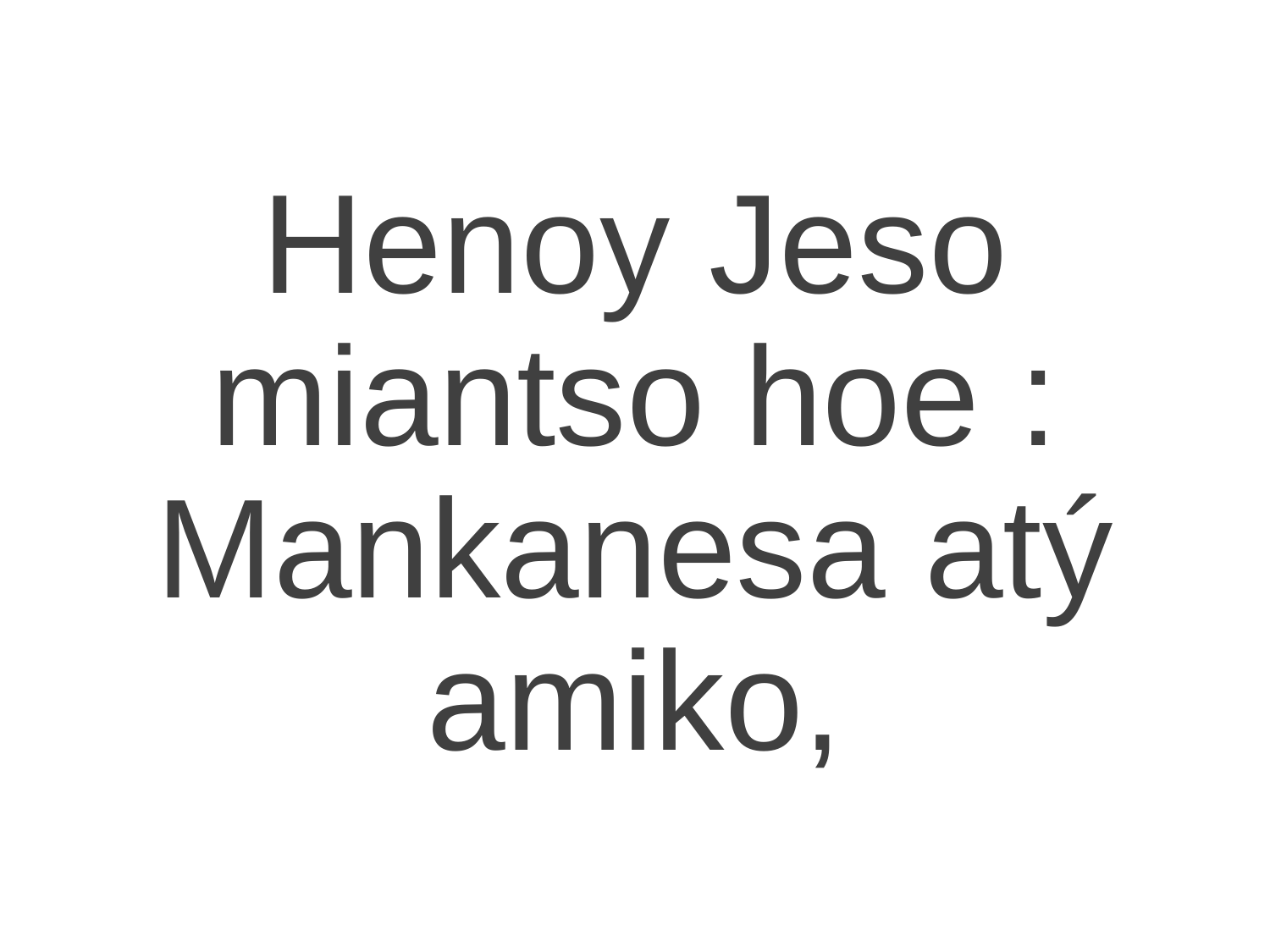

Henoy Jeso miantso hoe :
Mankanesa atý amiko,